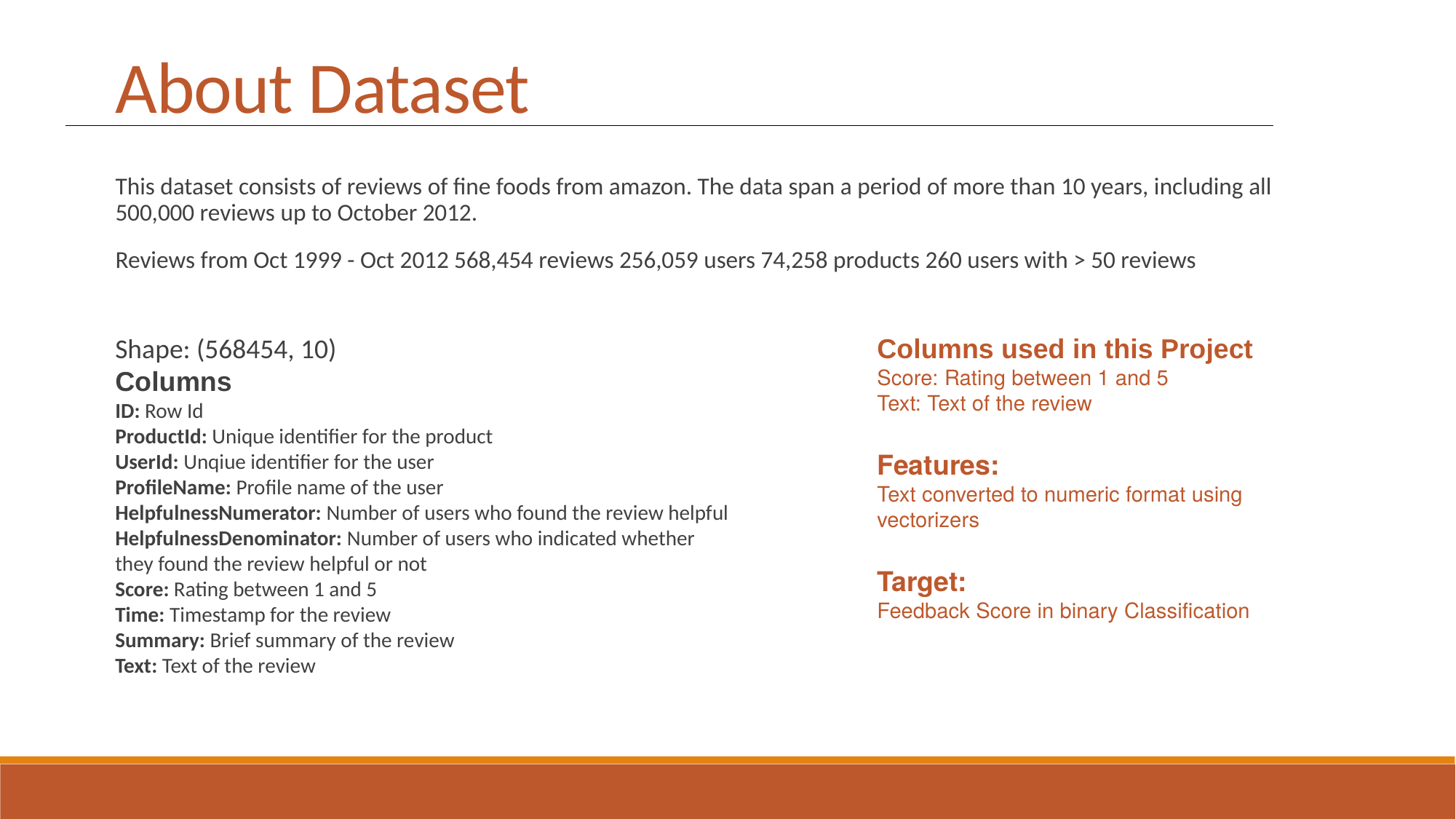

About Dataset
This dataset consists of reviews of fine foods from amazon. The data span a period of more than 10 years, including all 500,000 reviews up to October 2012.
Reviews from Oct 1999 - Oct 2012 568,454 reviews 256,059 users 74,258 products 260 users with > 50 reviews

Shape: (568454, 10)
Columns
ID: Row Id
ProductId: Unique identifier for the product
UserId: Unqiue identifier for the user
ProfileName: Profile name of the user
HelpfulnessNumerator: Number of users who found the review helpful
HelpfulnessDenominator: Number of users who indicated whether they found the review helpful or not
Score: Rating between 1 and 5
Time: Timestamp for the review
Summary: Brief summary of the review
Text: Text of the review
Columns used in this Project
Score: Rating between 1 and 5
Text: Text of the review

Features:
Text converted to numeric format using vectorizers

Target:
Feedback Score in binary Classification